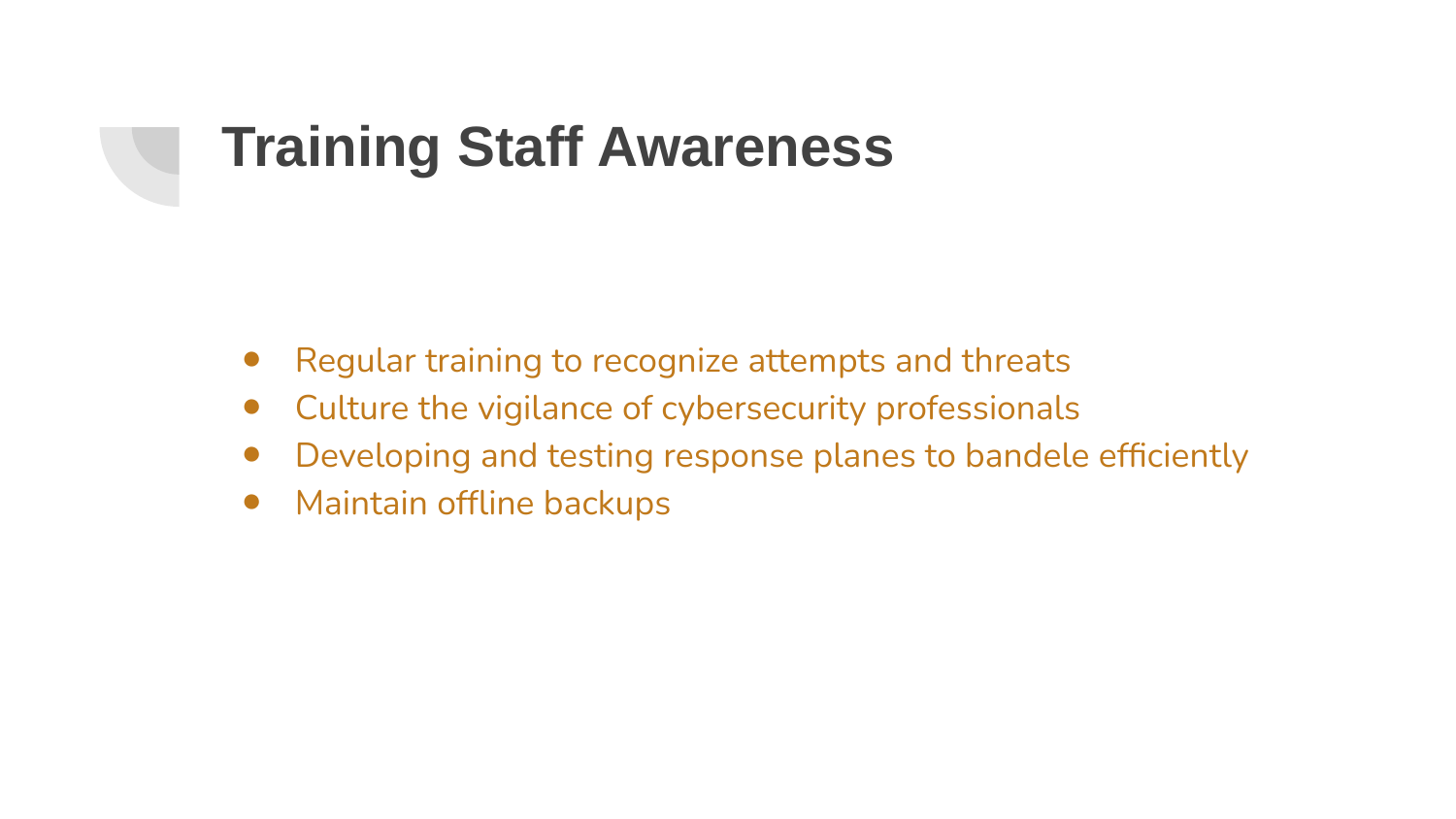

# Training Staff Awareness
Regular training to recognize attempts and threats
Culture the vigilance of cybersecurity professionals
Developing and testing response planes to bandele efficiently
Maintain offline backups